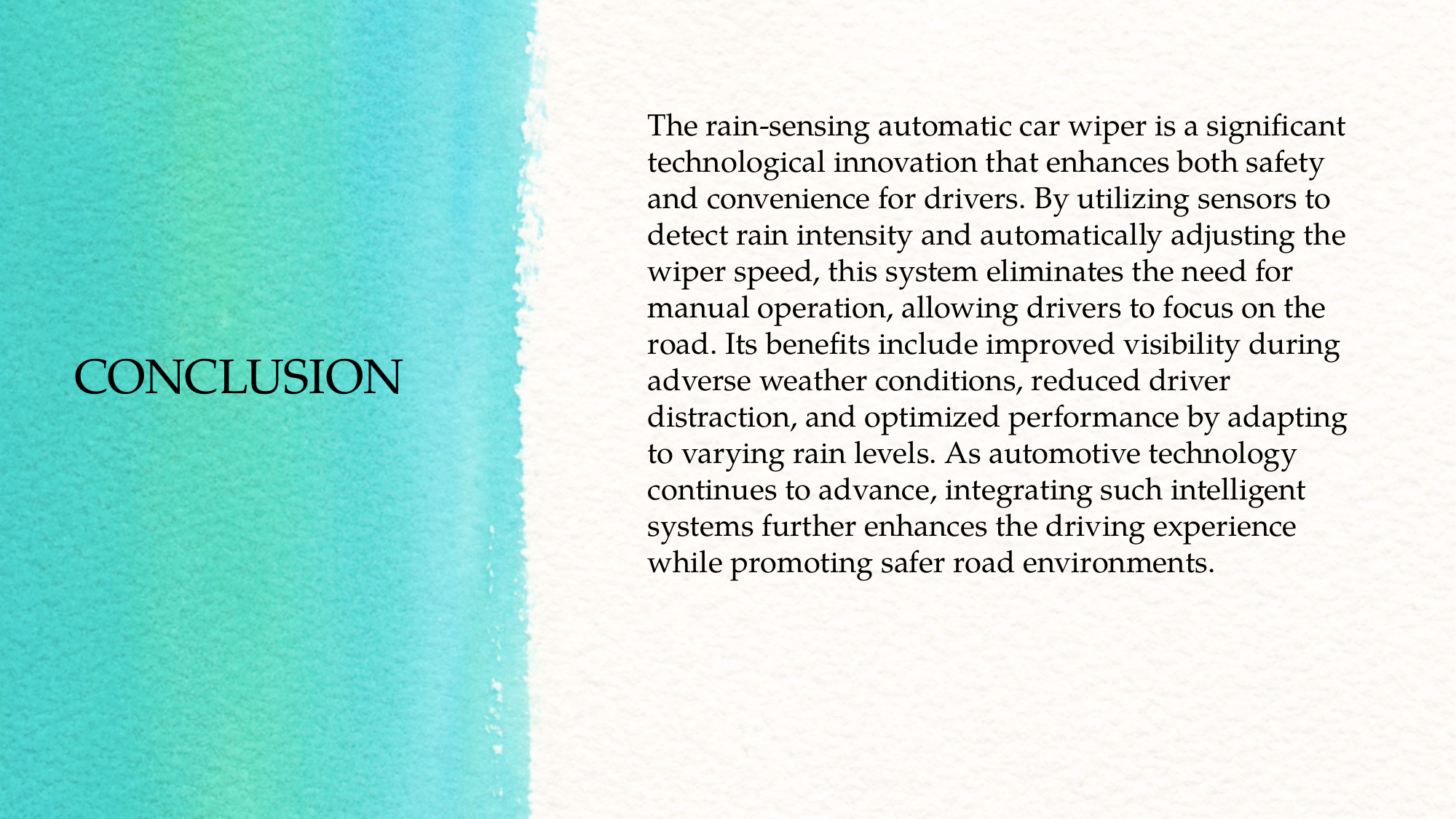

The rain-sensing automatic car wiper is a significant technological innovation that enhances both safety and convenience for drivers. By utilizing sensors to detect rain intensity and automatically adjusting the wiper speed, this system eliminates the need for manual operation, allowing drivers to focus on the road. Its benefits include improved visibility during adverse weather conditions, reduced driver distraction, and optimized performance by adapting to varying rain levels. As automotive technology continues to advance, integrating such intelligent systems further enhances the driving experience while promoting safer road environments.
# CONCLUSION